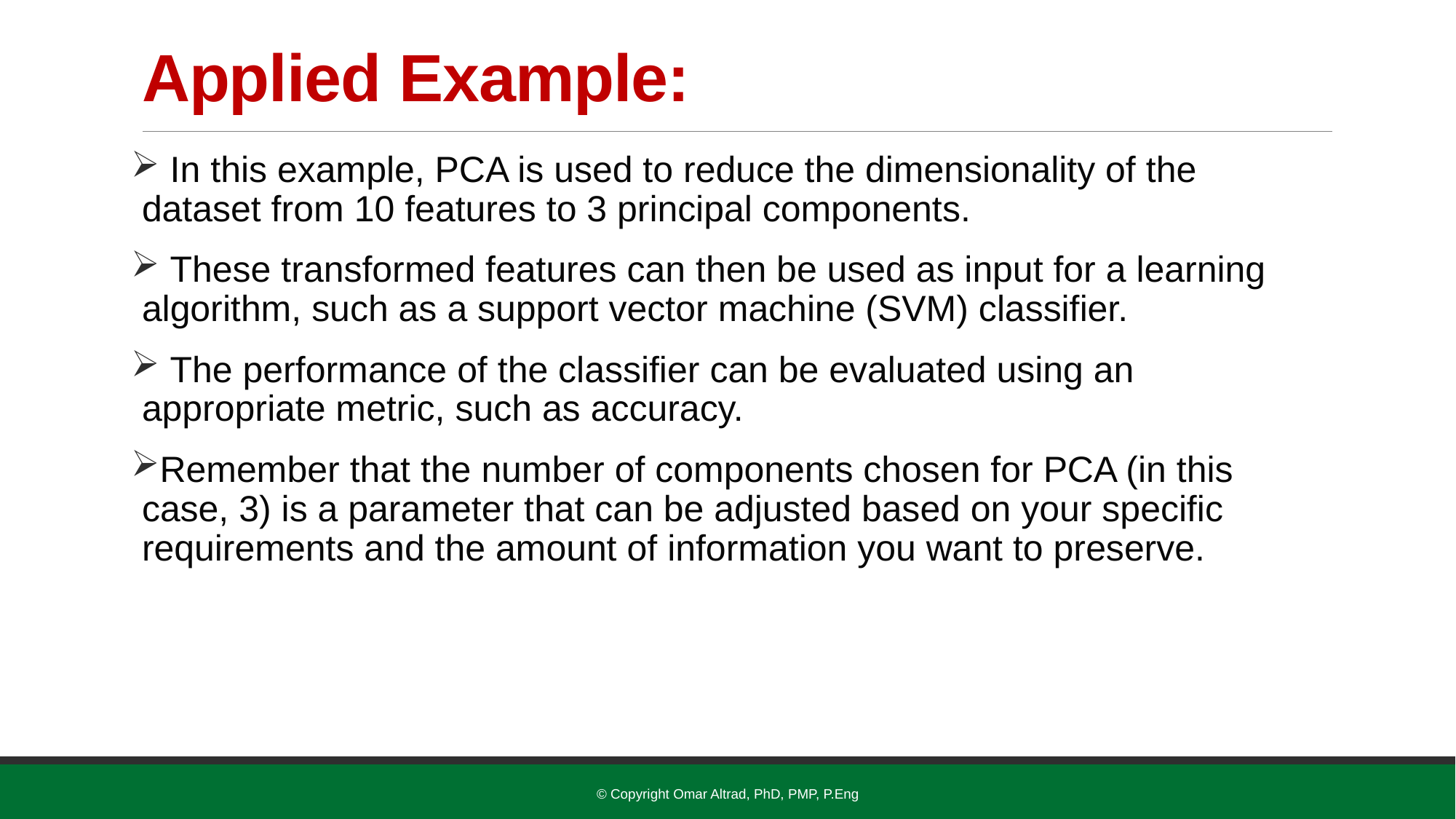

# Applied Example:
 In this example, PCA is used to reduce the dimensionality of the dataset from 10 features to 3 principal components.
 These transformed features can then be used as input for a learning algorithm, such as a support vector machine (SVM) classifier.
 The performance of the classifier can be evaluated using an appropriate metric, such as accuracy.
Remember that the number of components chosen for PCA (in this case, 3) is a parameter that can be adjusted based on your specific requirements and the amount of information you want to preserve.
© Copyright Omar Altrad, PhD, PMP, P.Eng